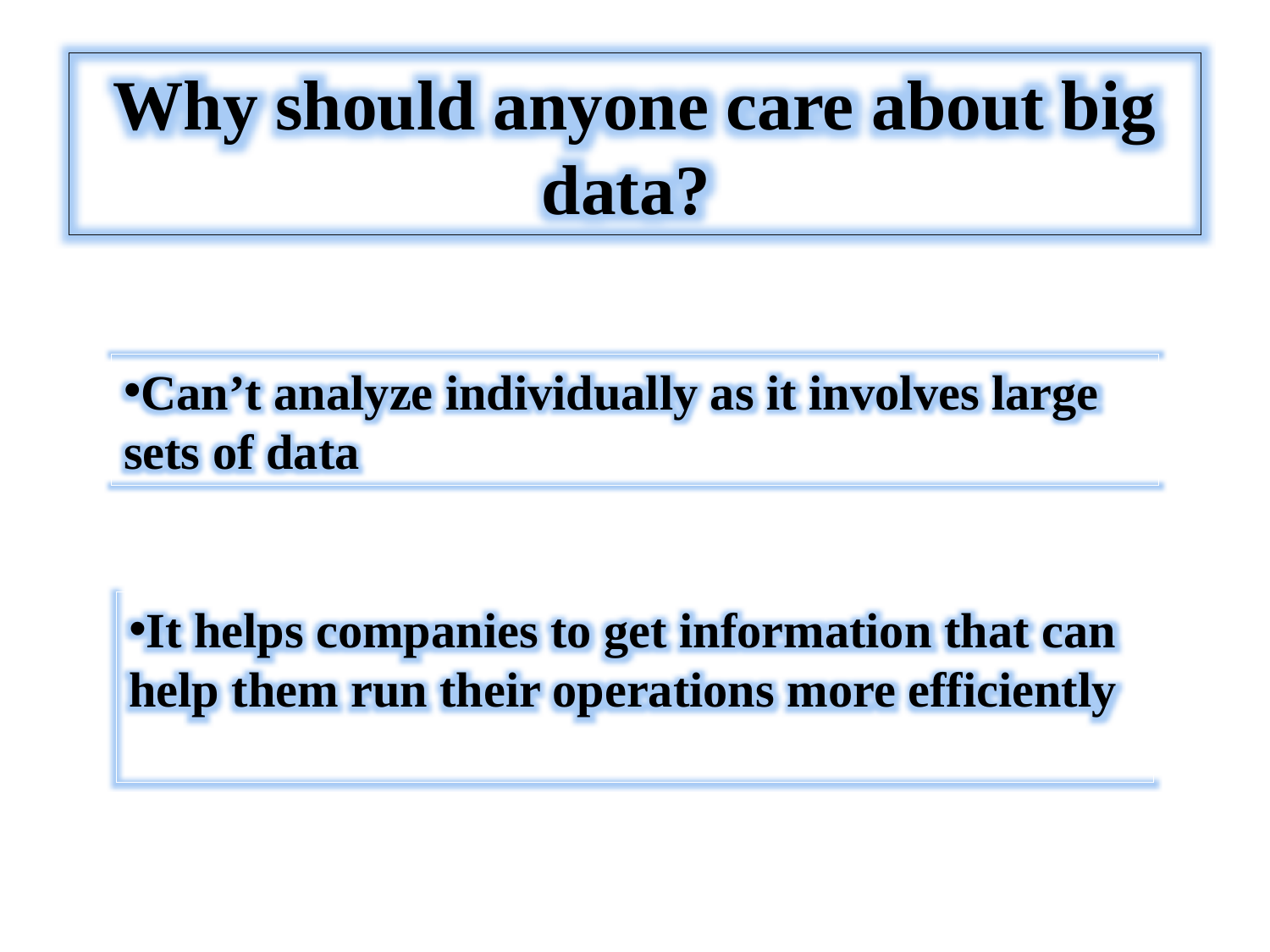

Why should anyone care about big data?
Can’t analyze individually as it involves large sets of data
It helps companies to get information that can help them run their operations more efficiently